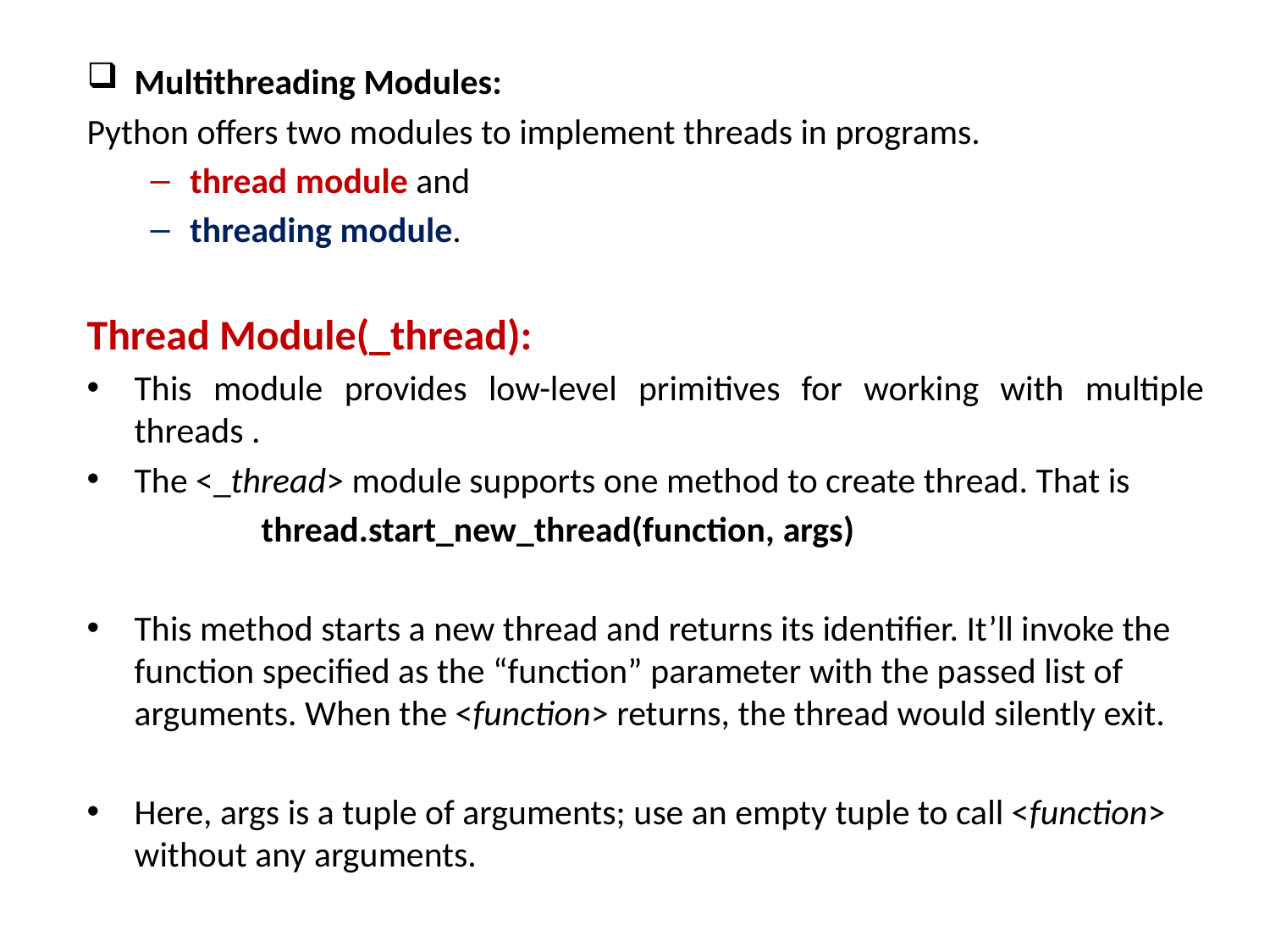

Multithreading Modules:
Python offers two modules to implement threads in programs.
thread module and
threading module.

Thread Module(_thread):
This module provides low-level primitives for working with multiple threads .
The <_thread> module supports one method to create thread. That is
		thread.start_new_thread(function, args)

This method starts a new thread and returns its identifier. It’ll invoke the function specified as the “function” parameter with the passed list of arguments. When the <function> returns, the thread would silently exit.

Here, args is a tuple of arguments; use an empty tuple to call <function> without any arguments.